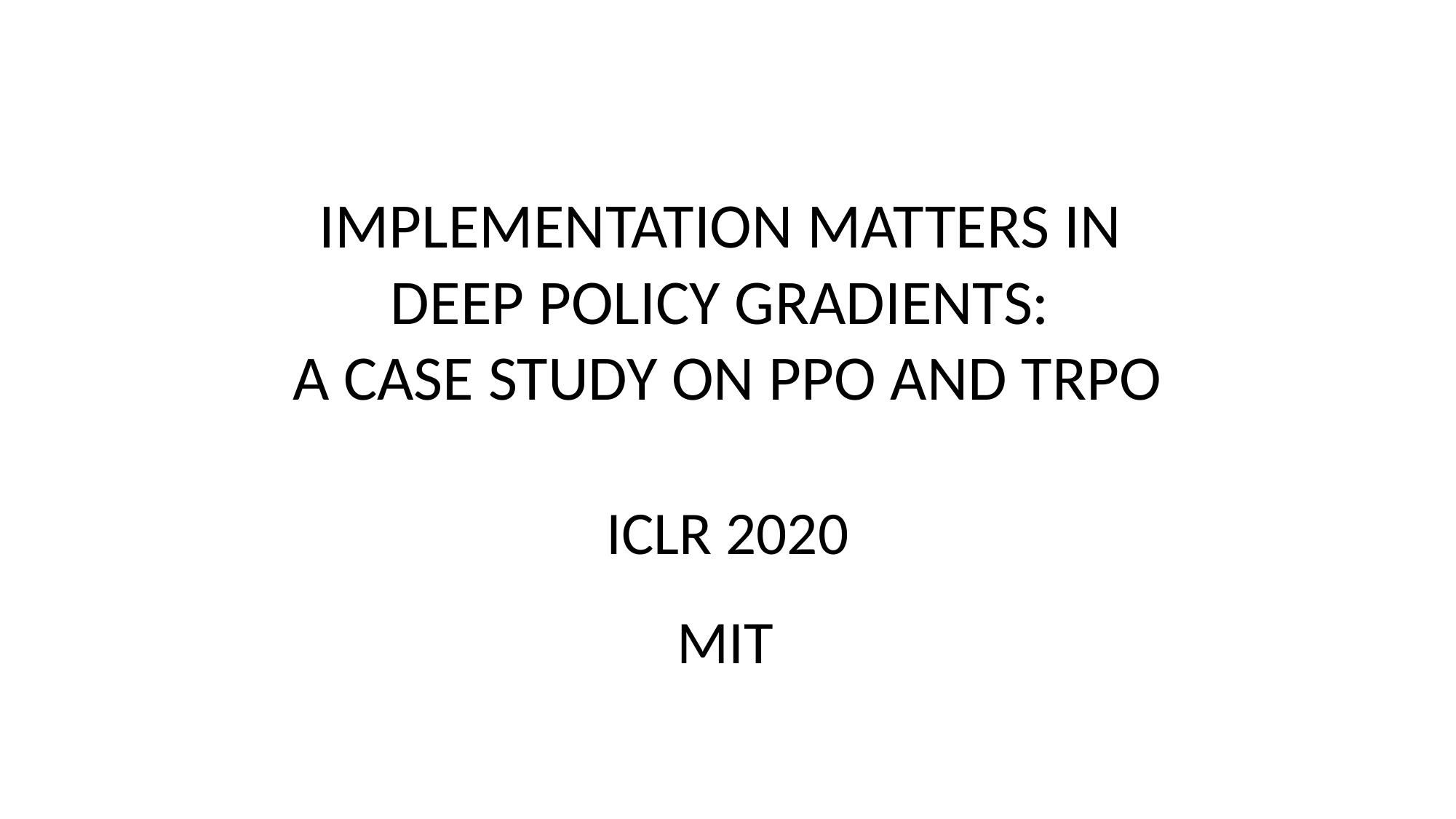

# IMPLEMENTATION MATTERS IN DEEP POLICY GRADIENTS: A CASE STUDY ON PPO AND TRPO
ICLR 2020
MIT